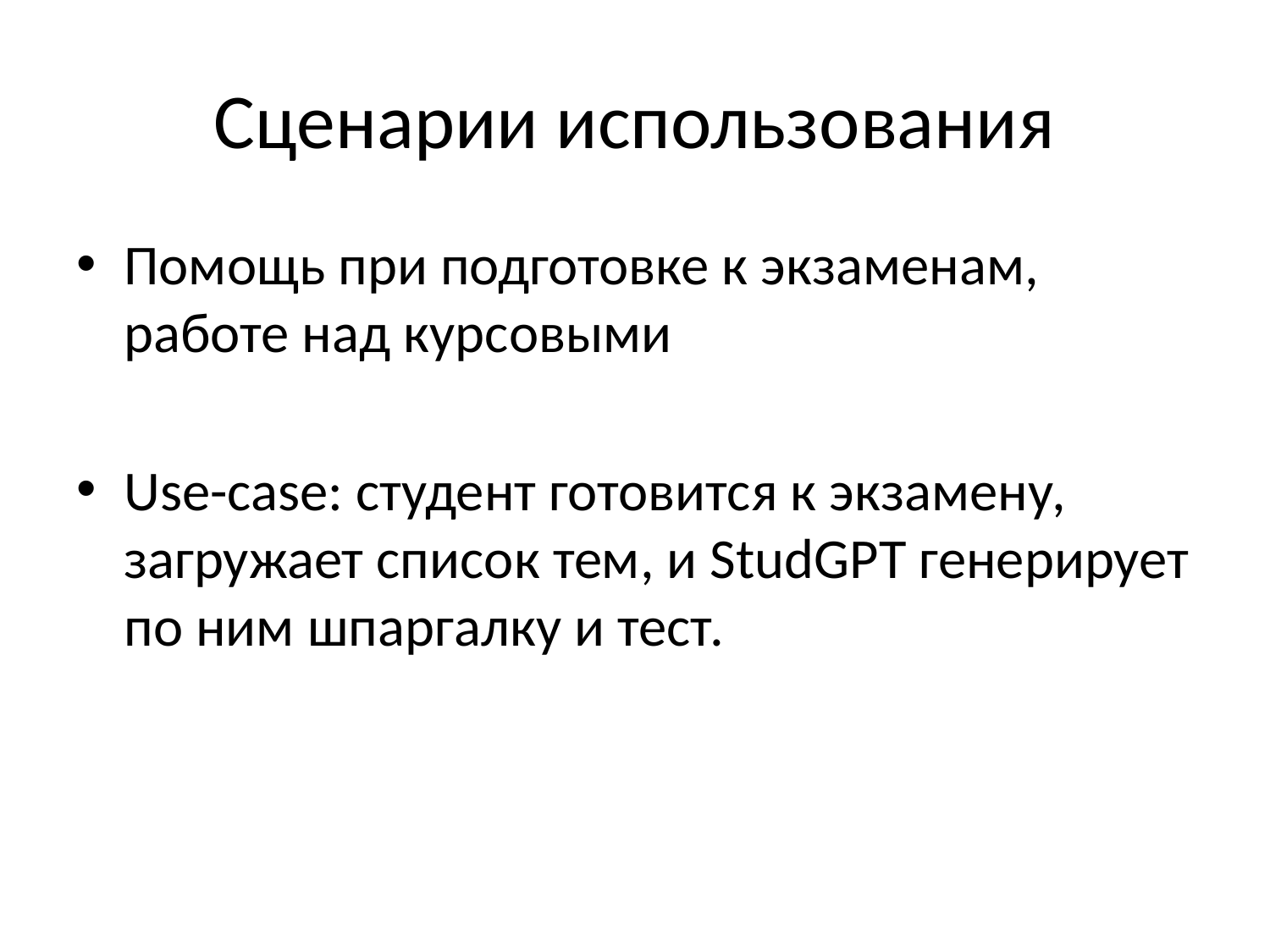

# Сценарии использования
Помощь при подготовке к экзаменам, работе над курсовыми

Use-case: студент готовится к экзамену, загружает список тем, и StudGPT генерирует по ним шпаргалку и тест.